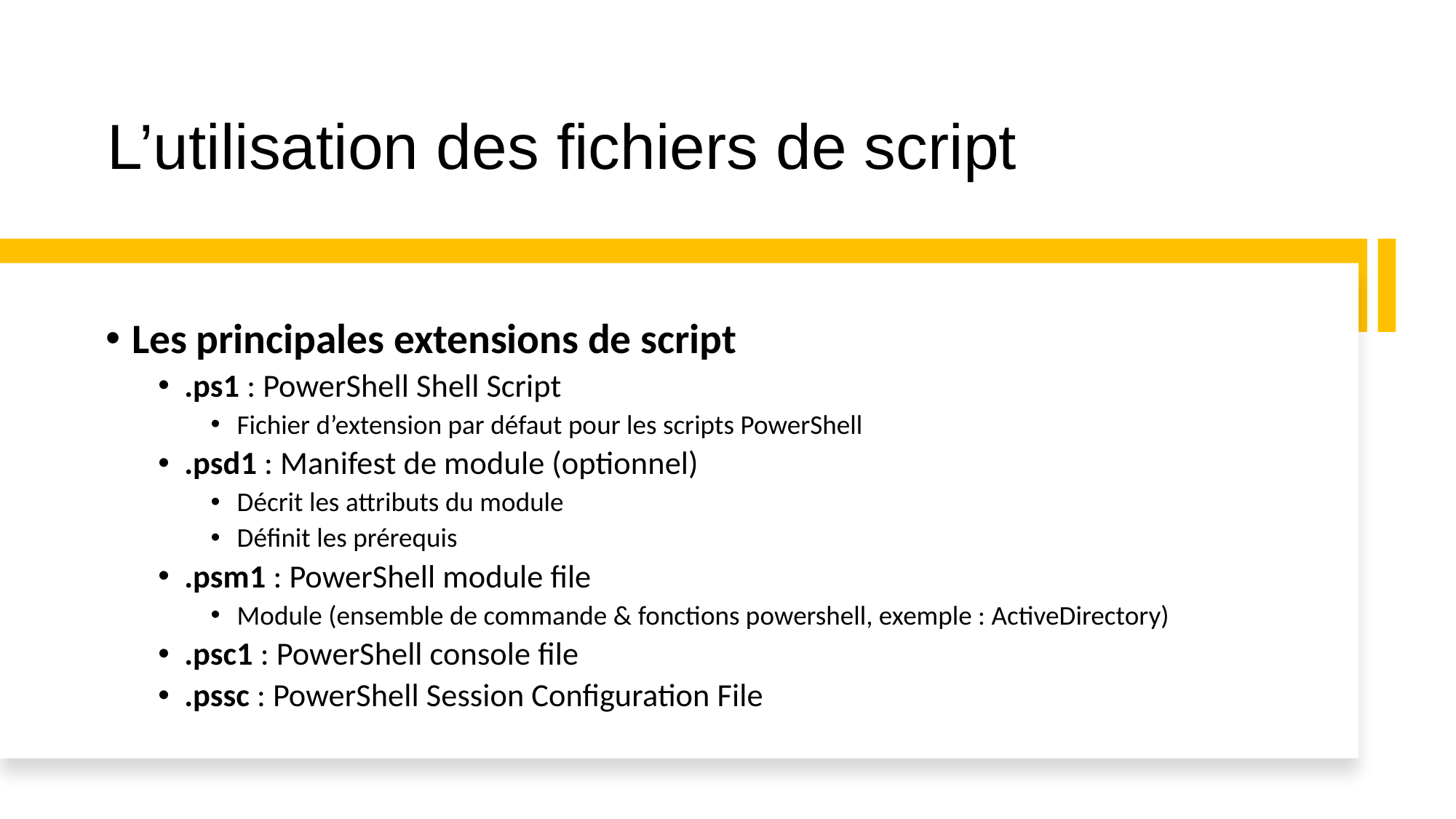

# L’utilisation des fichiers de script

Les principales extensions de script
.ps1 : PowerShell Shell Script
Fichier d’extension par défaut pour les scripts PowerShell
.psd1 : Manifest de module (optionnel)
Décrit les attributs du module
Définit les prérequis
.psm1 : PowerShell module file
Module (ensemble de commande & fonctions powershell, exemple : ActiveDirectory)
.psc1 : PowerShell console file
.pssc : PowerShell Session Configuration File